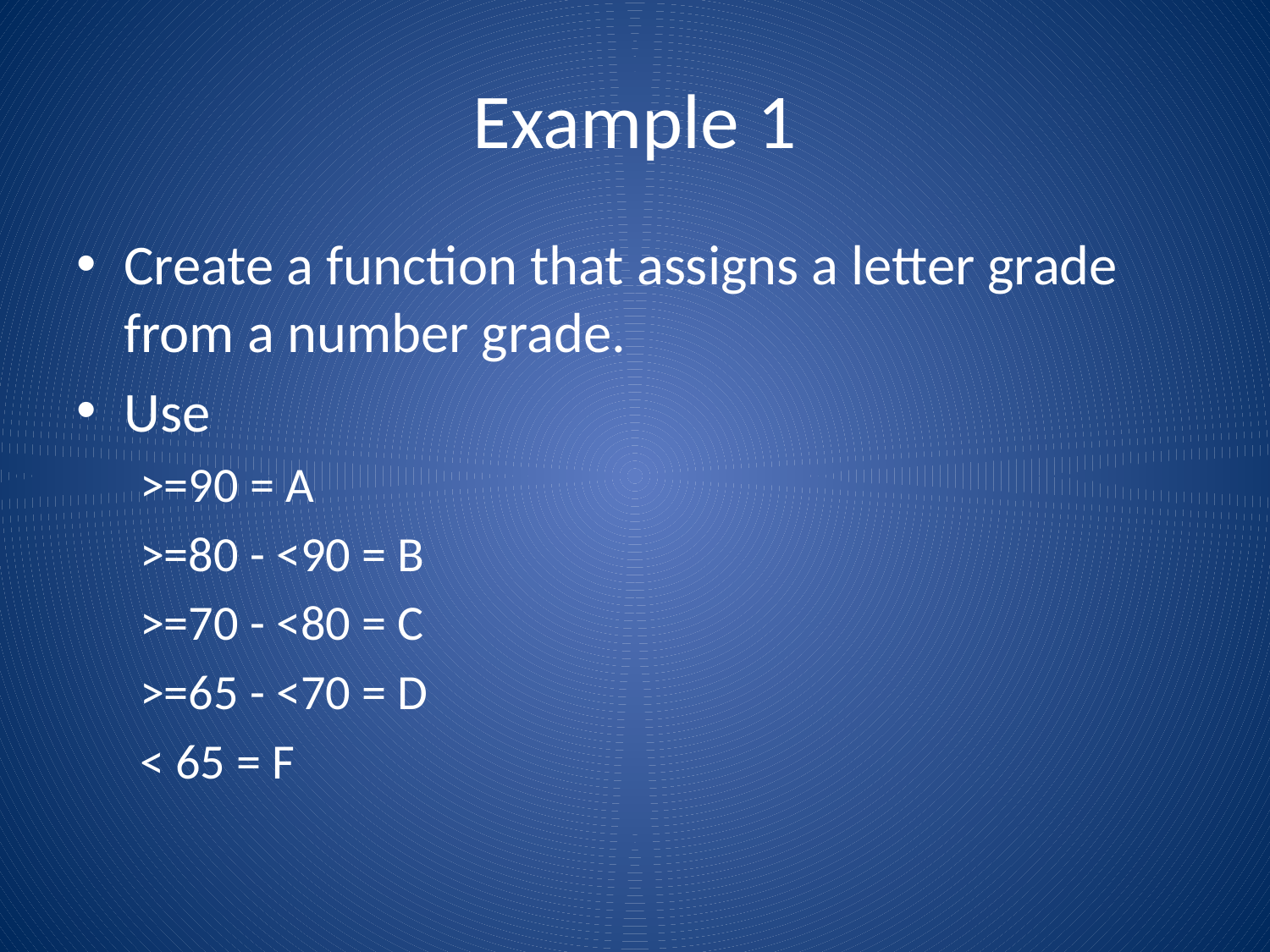

# Example 1
Create a function that assigns a letter grade from a number grade.
Use
>=90 = A
>=80 - <90 = B
>=70 - <80 = C
>=65 - <70 = D
< 65 = F